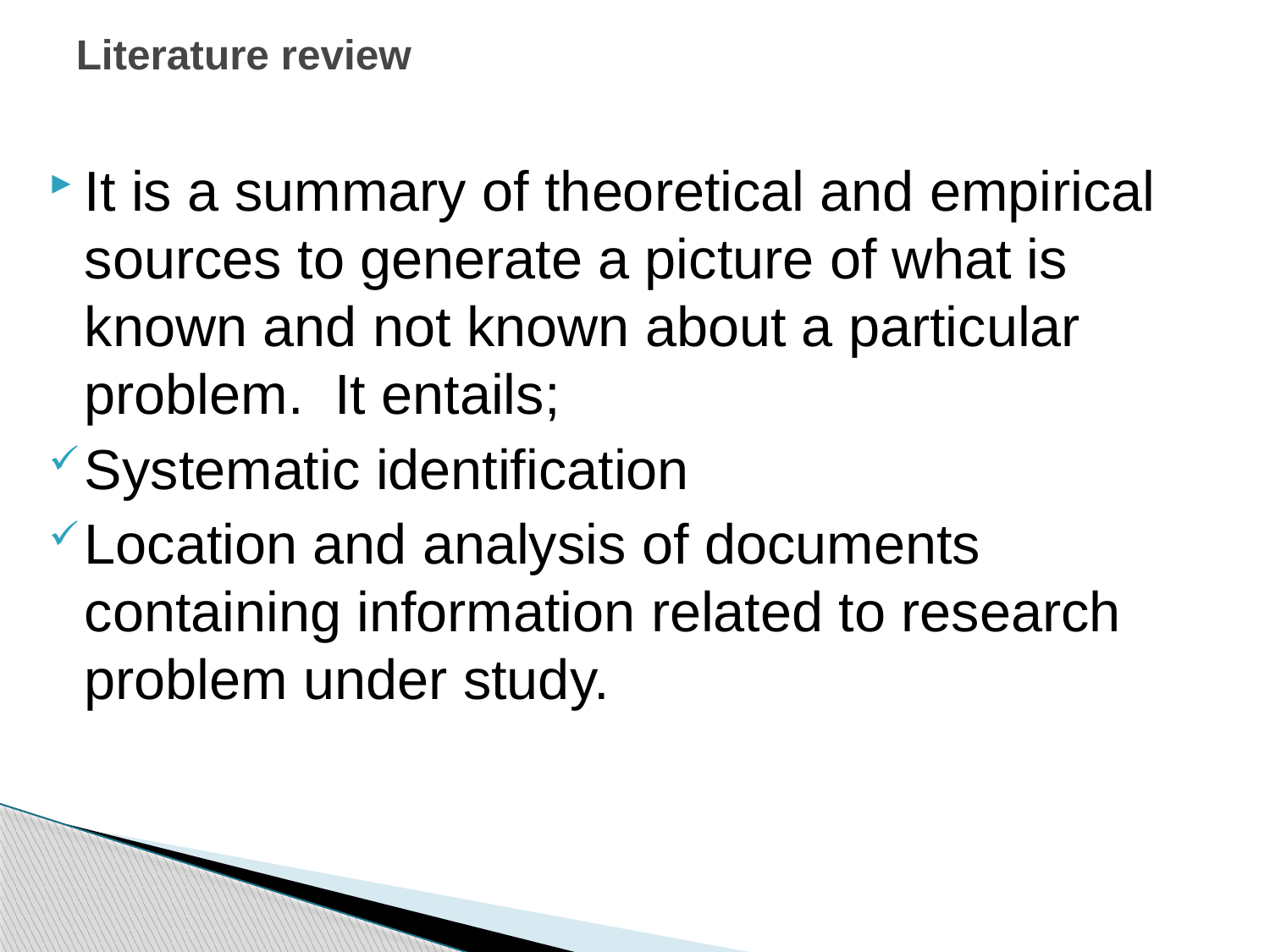

# Literature review

It is a summary of theoretical and empirical sources to generate a picture of what is known and not known about a particular problem.  It entails;
Systematic identification
Location and analysis of documents containing information related to research problem under study.